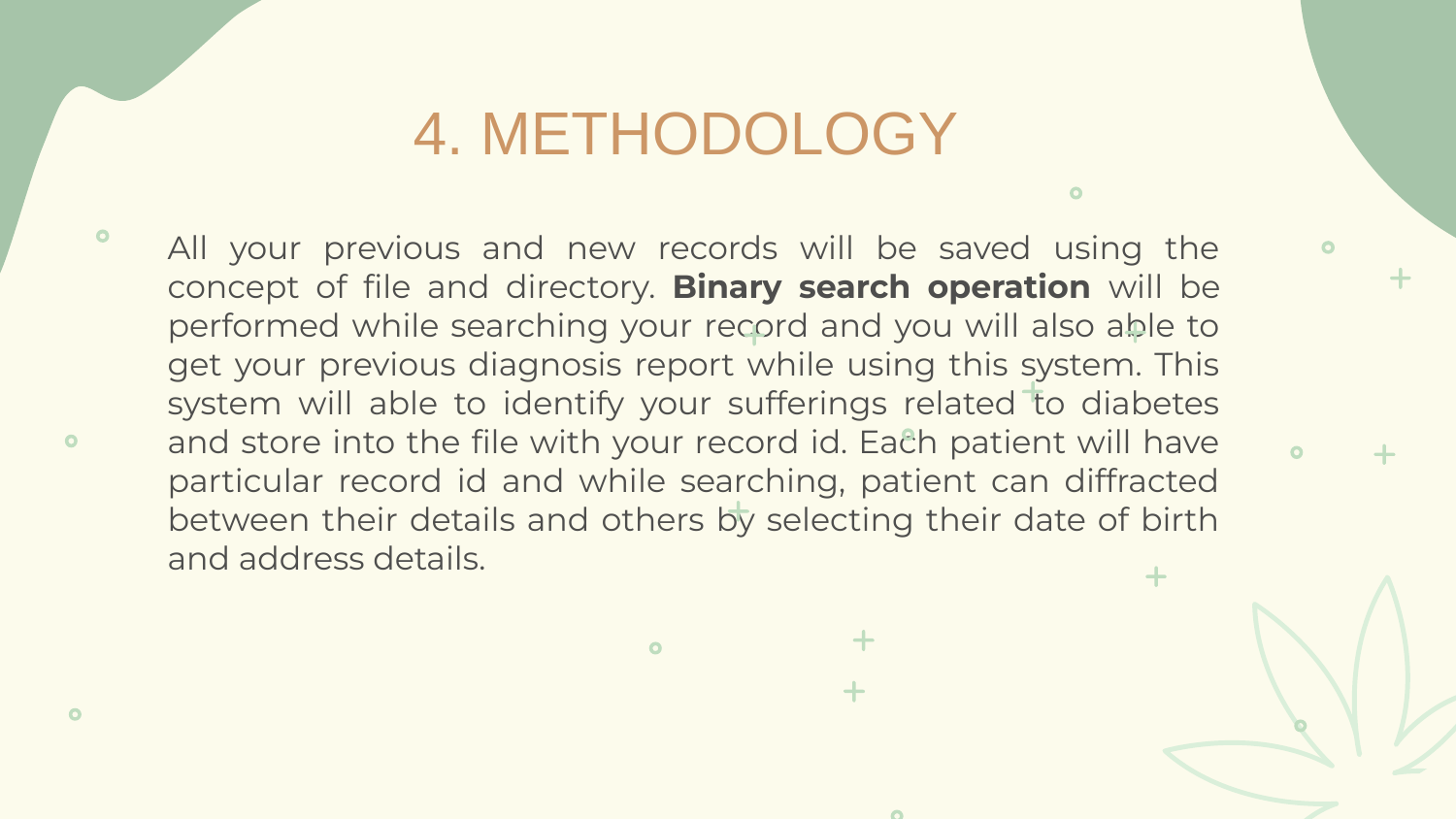

# 4. METHODOLOGY
All your previous and new records will be saved using the concept of file and directory. Binary search operation will be performed while searching your record and you will also able to get your previous diagnosis report while using this system. This system will able to identify your sufferings related to diabetes and store into the file with your record id. Each patient will have particular record id and while searching, patient can diffracted between their details and others by selecting their date of birth and address details.